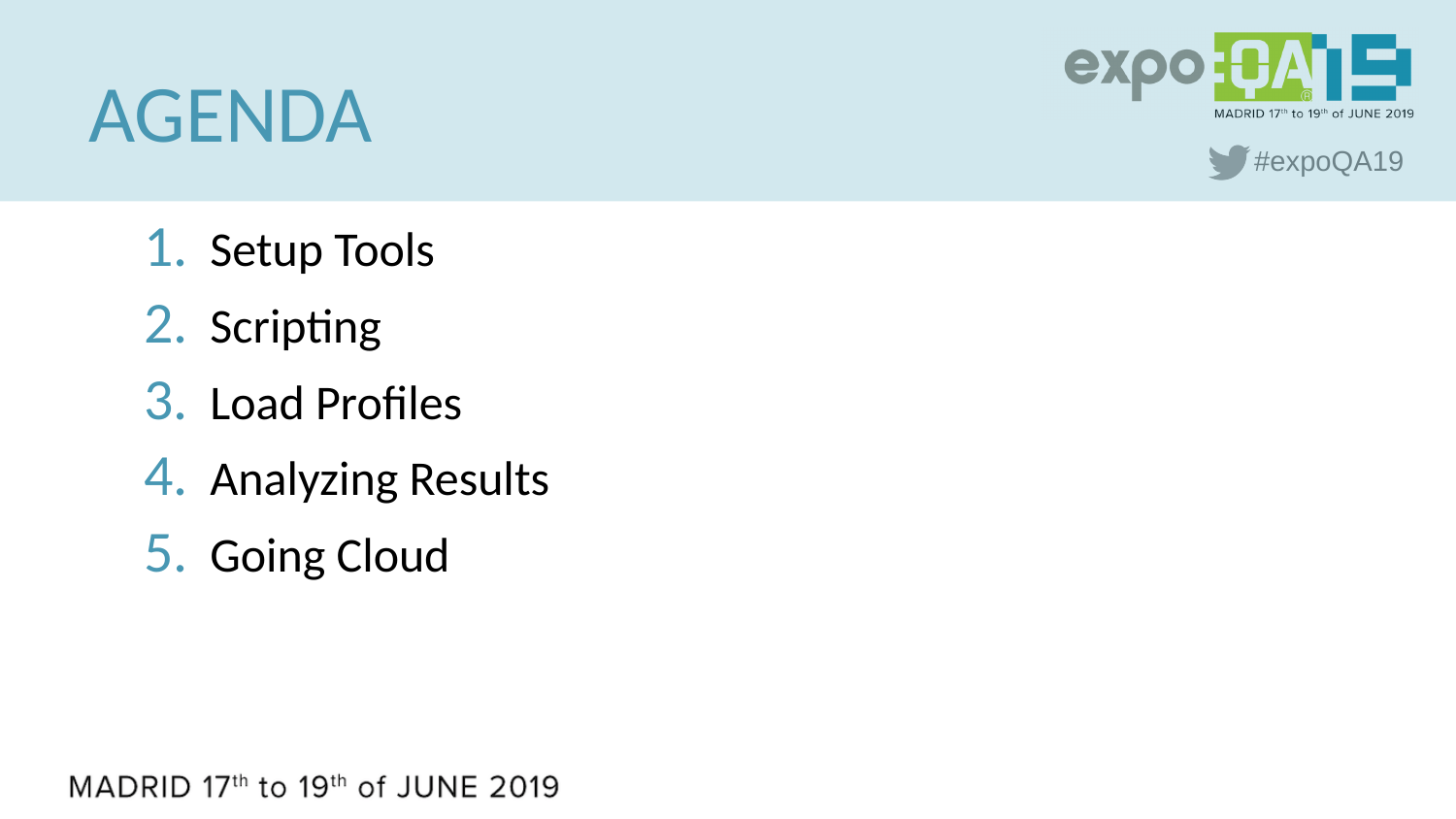

# AGENDA
  Setup Tools
  Scripting
  Load Profiles
  Analyzing Results
  Going Cloud